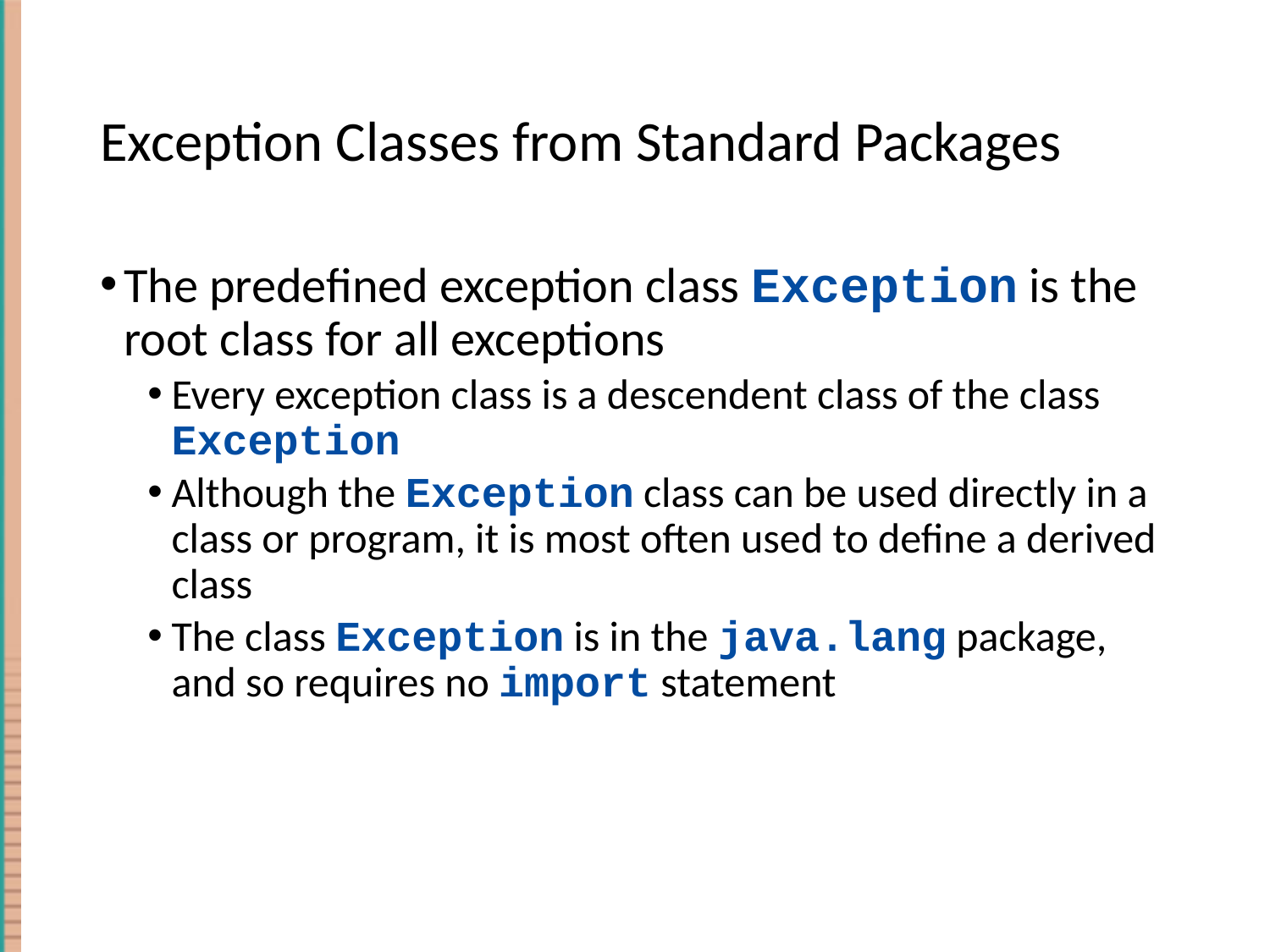

# Exception Classes from Standard Packages
The predefined exception class Exception is the root class for all exceptions
Every exception class is a descendent class of the class Exception
Although the Exception class can be used directly in a class or program, it is most often used to define a derived class
The class Exception is in the java.lang package, and so requires no import statement